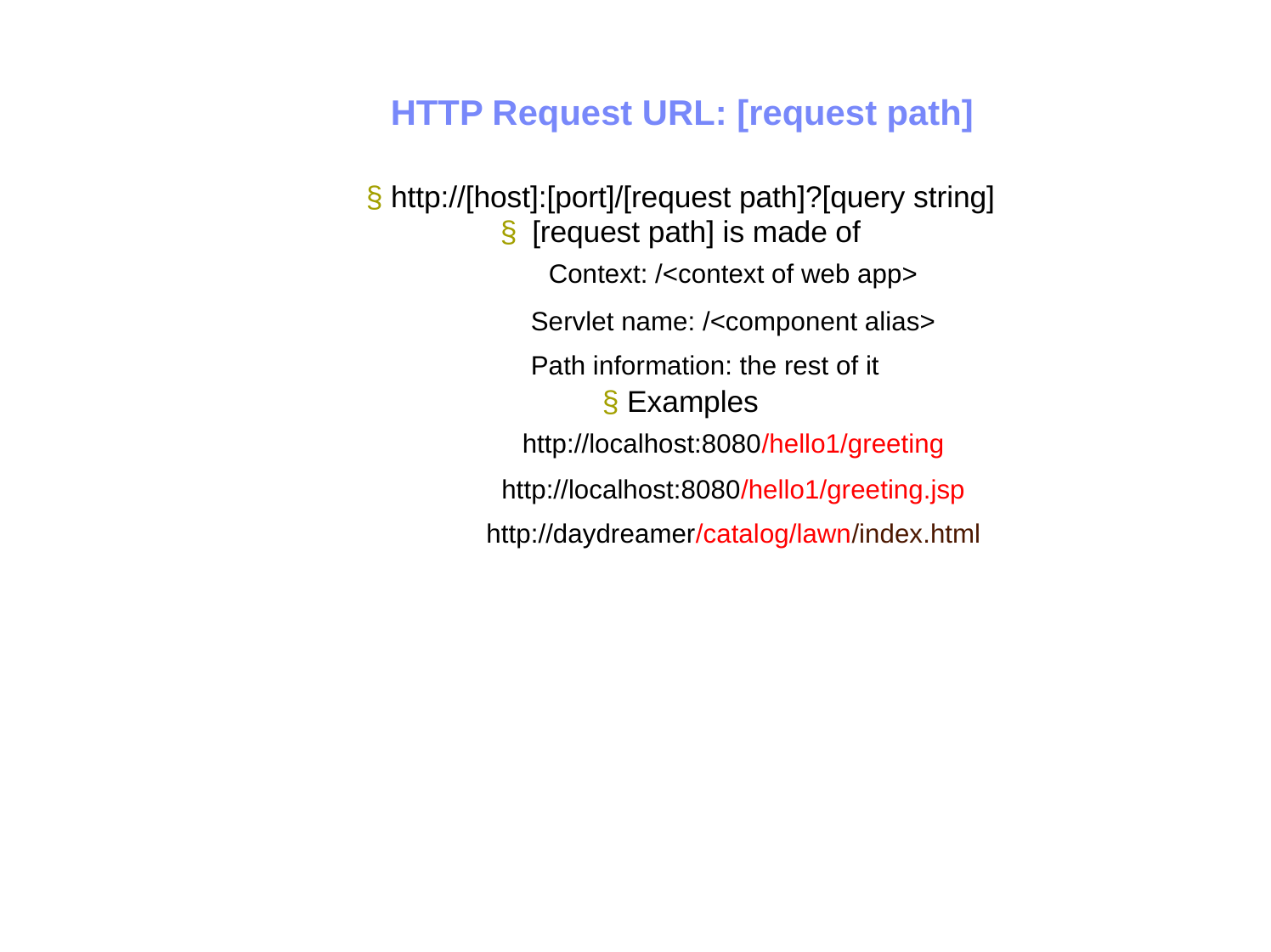

Antrix Consultancy Services

HTTP Request URL: [request path]

§ http://[host]:[port]/[request path]?[query string]

§	[request path] is made of

Context: /<context of web app>

Servlet name: /<component alias>
Path information: the rest of it

§ Examples

http://localhost:8080/hello1/greeting

http://localhost:8080/hello1/greeting.jsp

http://daydreamer/catalog/lawn/index.html

Madhusudhanan.P.K.